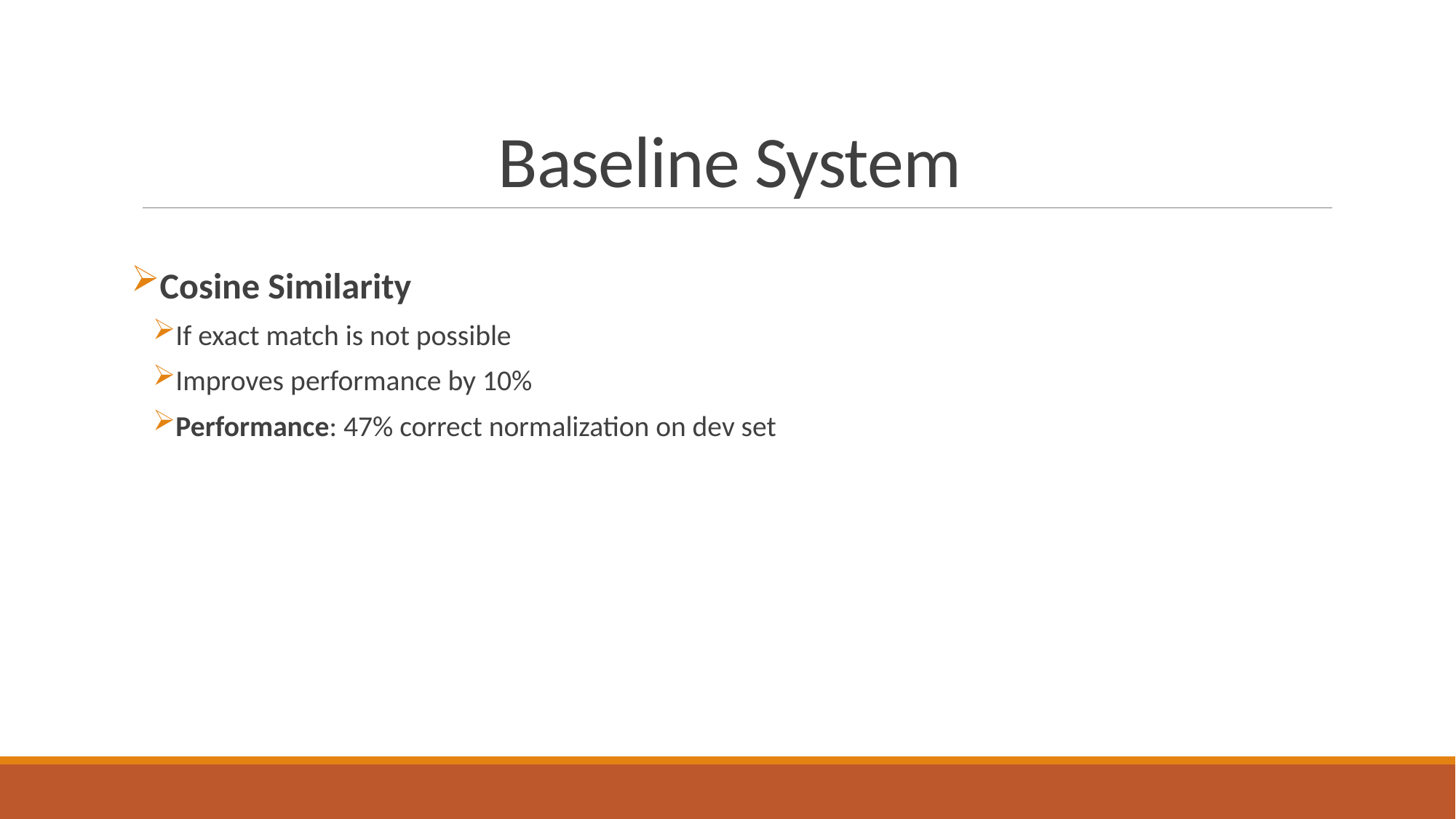

# Baseline System

Cosine Similarity
If exact match is not possible
Improves performance by 10%
Performance: 47% correct normalization on dev set